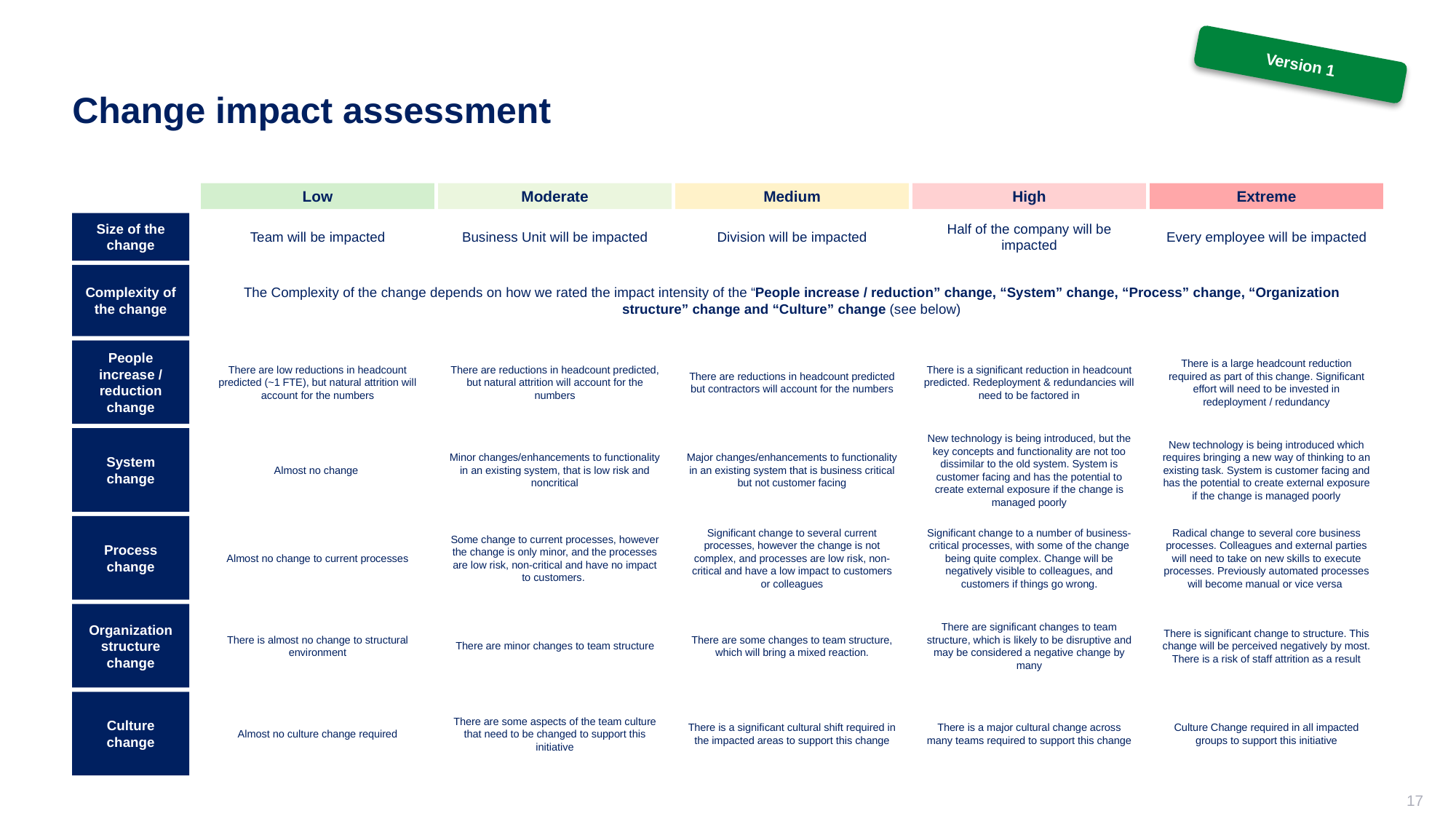

# Change impact assessment
Version 1
Low
Moderate
Medium
High
Extreme
Size of the change
Team will be impacted
Business Unit will be impacted
Division will be impacted
Half of the company will be impacted
Every employee will be impacted
Complexity of the change
The Complexity of the change depends on how we rated the impact intensity of the “People increase / reduction” change, “System” change, “Process” change, “Organization structure” change and “Culture” change (see below)
People increase / reduction change
There are low reductions in headcount predicted (~1 FTE), but natural attrition will account for the numbers
There are reductions in headcount predicted, but natural attrition will account for the numbers
There are reductions in headcount predicted but contractors will account for the numbers
There is a significant reduction in headcount predicted. Redeployment & redundancies will need to be factored in
There is a large headcount reduction required as part of this change. Significant effort will need to be invested in redeployment / redundancy
System change
Almost no change
Minor changes/enhancements to functionality in an existing system, that is low risk and noncritical
Major changes/enhancements to functionality in an existing system that is business critical but not customer facing
New technology is being introduced, but the key concepts and functionality are not too dissimilar to the old system. System is customer facing and has the potential to create external exposure if the change is managed poorly
New technology is being introduced which requires bringing a new way of thinking to an existing task. System is customer facing and has the potential to create external exposure if the change is managed poorly
Process change
Almost no change to current processes
Some change to current processes, however the change is only minor, and the processes are low risk, non-critical and have no impact to customers.
Significant change to several current processes, however the change is not complex, and processes are low risk, non-critical and have a low impact to customers or colleagues
Significant change to a number of business-critical processes, with some of the change being quite complex. Change will be negatively visible to colleagues, and customers if things go wrong.
Radical change to several core business processes. Colleagues and external parties will need to take on new skills to execute processes. Previously automated processes will become manual or vice versa
Organization structure change
There is almost no change to structural environment
There are minor changes to team structure
There are some changes to team structure, which will bring a mixed reaction.
There are significant changes to team structure, which is likely to be disruptive and may be considered a negative change by many
There is significant change to structure. This change will be perceived negatively by most. There is a risk of staff attrition as a result
Culture change
Almost no culture change required
There are some aspects of the team culture that need to be changed to support this initiative
There is a significant cultural shift required in the impacted areas to support this change
There is a major cultural change across many teams required to support this change
Culture Change required in all impacted groups to support this initiative
17